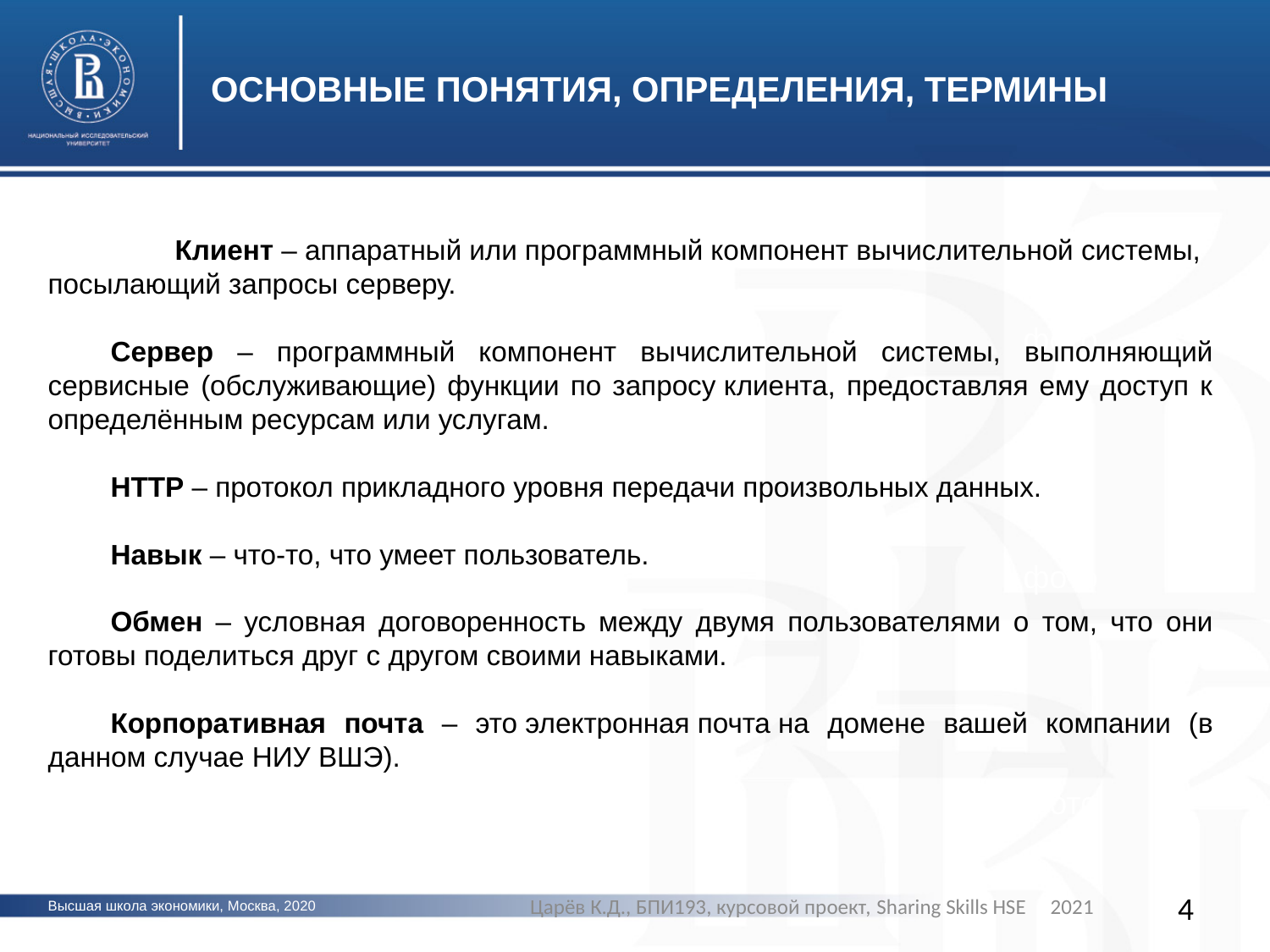

ОСНОВНЫЕ ПОНЯТИЯ, ОПРЕДЕЛЕНИЯ, ТЕРМИНЫ
	Клиент – аппаратный или программный компонент вычислительной системы, посылающий запросы серверу.

Сервер – программный компонент вычислительной системы, выполняющий сервисные (обслуживающие) функции по запросу клиента, предоставляя ему доступ к определённым ресурсам или услугам.

HTTP – протокол прикладного уровня передачи произвольных данных.

Навык – что-то, что умеет пользователь.

Обмен – условная договоренность между двумя пользователями о том, что они готовы поделиться друг с другом своими навыками.

Корпоративная почта – это электронная почта на домене вашей компании (в данном случае НИУ ВШЭ).

фото
фото
фото
Царёв К.Д., БПИ193, курсовой проект, Sharing Skills HSE     2021
4
Высшая школа экономики, Москва, 2020